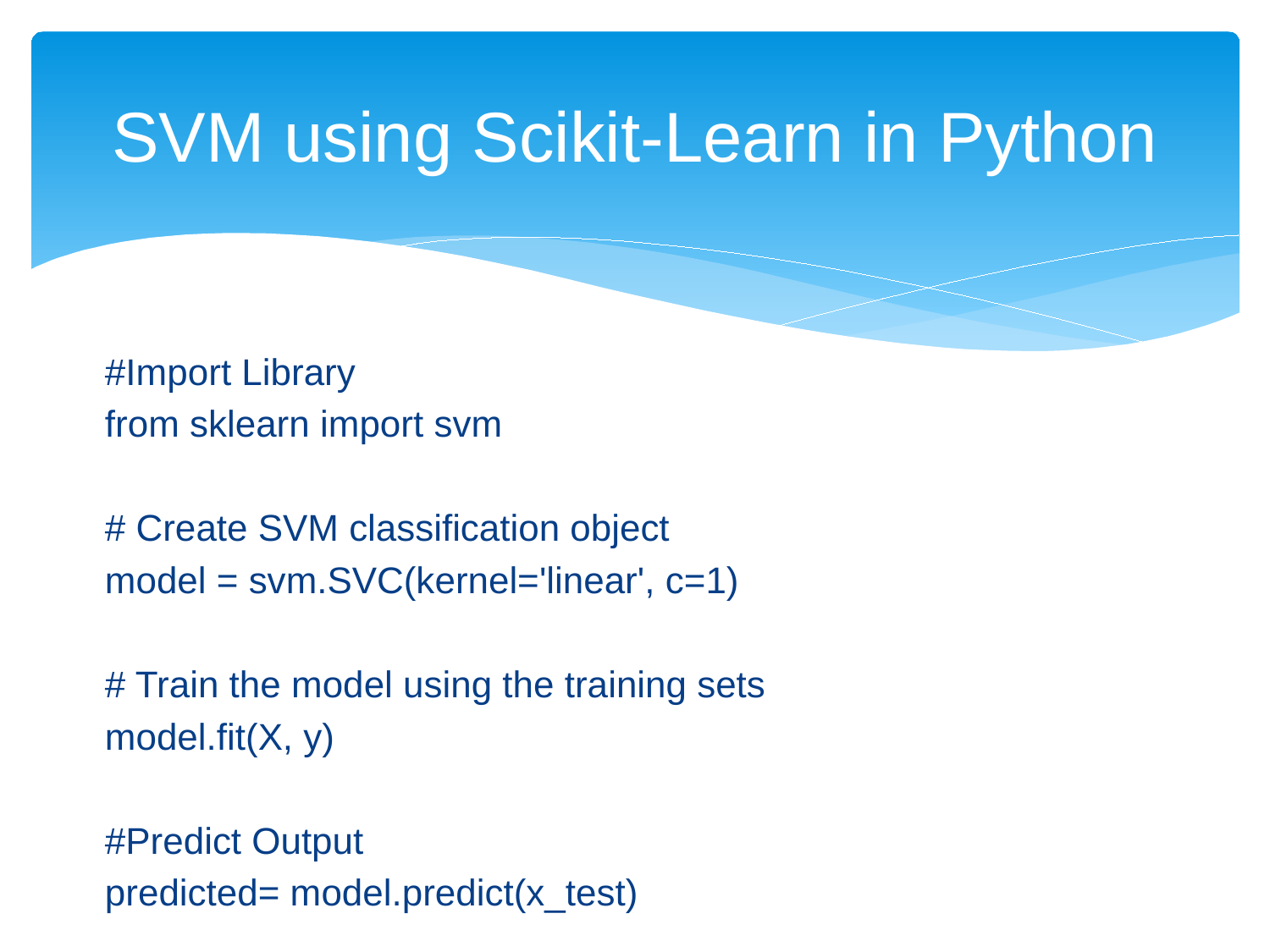

# SVM using Scikit-Learn in Python
#Import Library
from sklearn import svm

# Create SVM classification object
model = svm.SVC(kernel='linear', c=1)

# Train the model using the training sets
model.fit(X, y)

#Predict Output
predicted= model.predict(x_test)